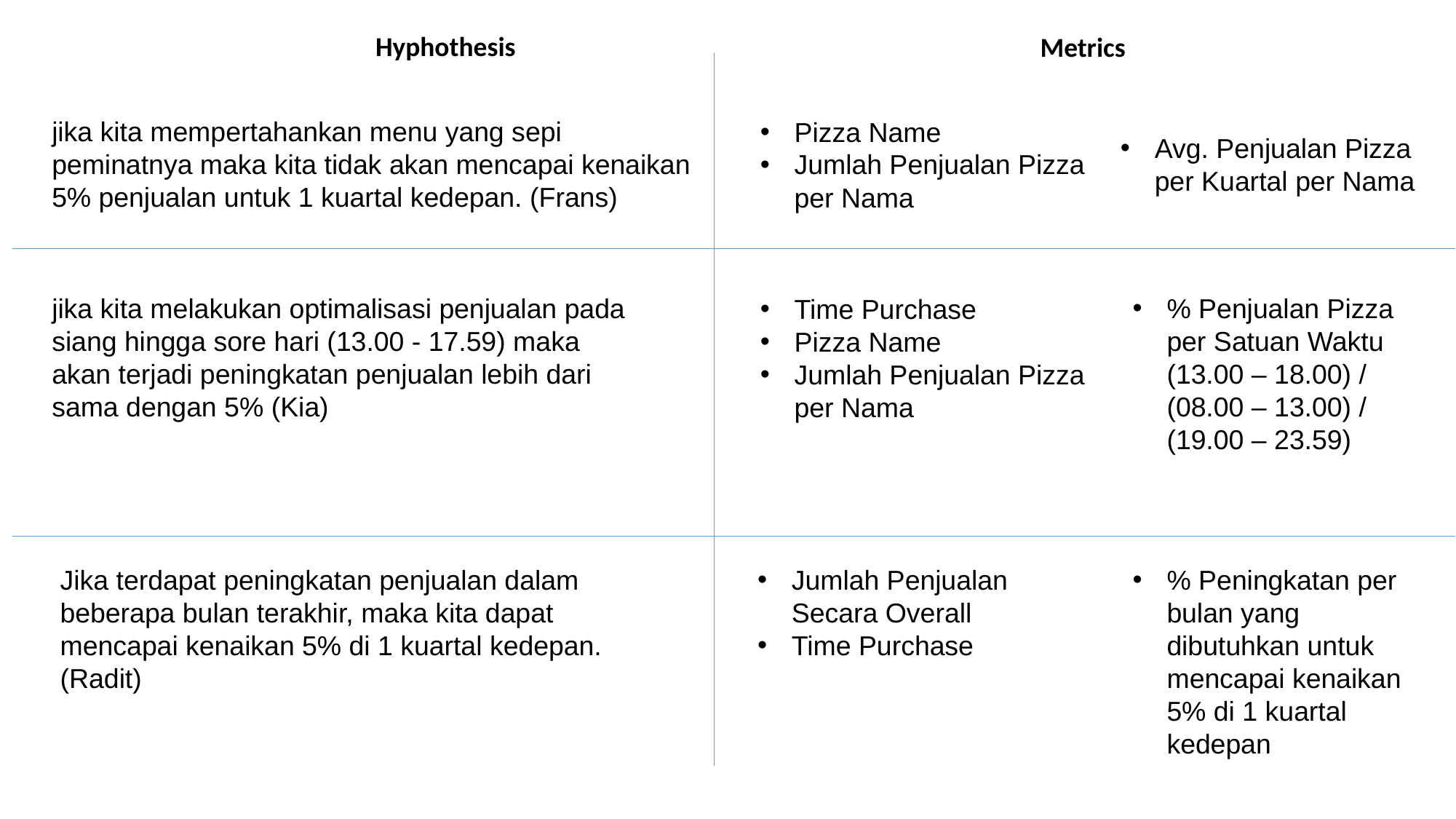

Hyphothesis
Metrics
jika kita mempertahankan menu yang sepi peminatnya maka kita tidak akan mencapai kenaikan 5% penjualan untuk 1 kuartal kedepan. (Frans)
Pizza Name
Jumlah Penjualan Pizza per Nama

Avg. Penjualan Pizza per Kuartal per Nama
45%
30%
25%

18.00 – 23..59
08.00 – 13.00
13.00 – 17.59
% Penjualan Pizza per Satuan Waktu (13.00 – 18.00) / (08.00 – 13.00) / (19.00 – 23.59)
jika kita melakukan optimalisasi penjualan pada siang hingga sore hari (13.00 - 17.59) maka akan terjadi peningkatan penjualan lebih dari sama dengan 5% (Kia)
Time Purchase
Pizza Name
Jumlah Penjualan Pizza per Nama

1%
1%
1%
Januari
Maret
Februari
% Peningkatan per bulan yang dibutuhkan untuk mencapai kenaikan 5% di 1 kuartal kedepan
Jika terdapat peningkatan penjualan dalam beberapa bulan terakhir, maka kita dapat mencapai kenaikan 5% di 1 kuartal kedepan. (Radit)
Jumlah Penjualan Secara Overall
Time Purchase

Peningkatan 2% tiap bulan. 1 Kuartal kedepan = 2% * 3 = 6%.